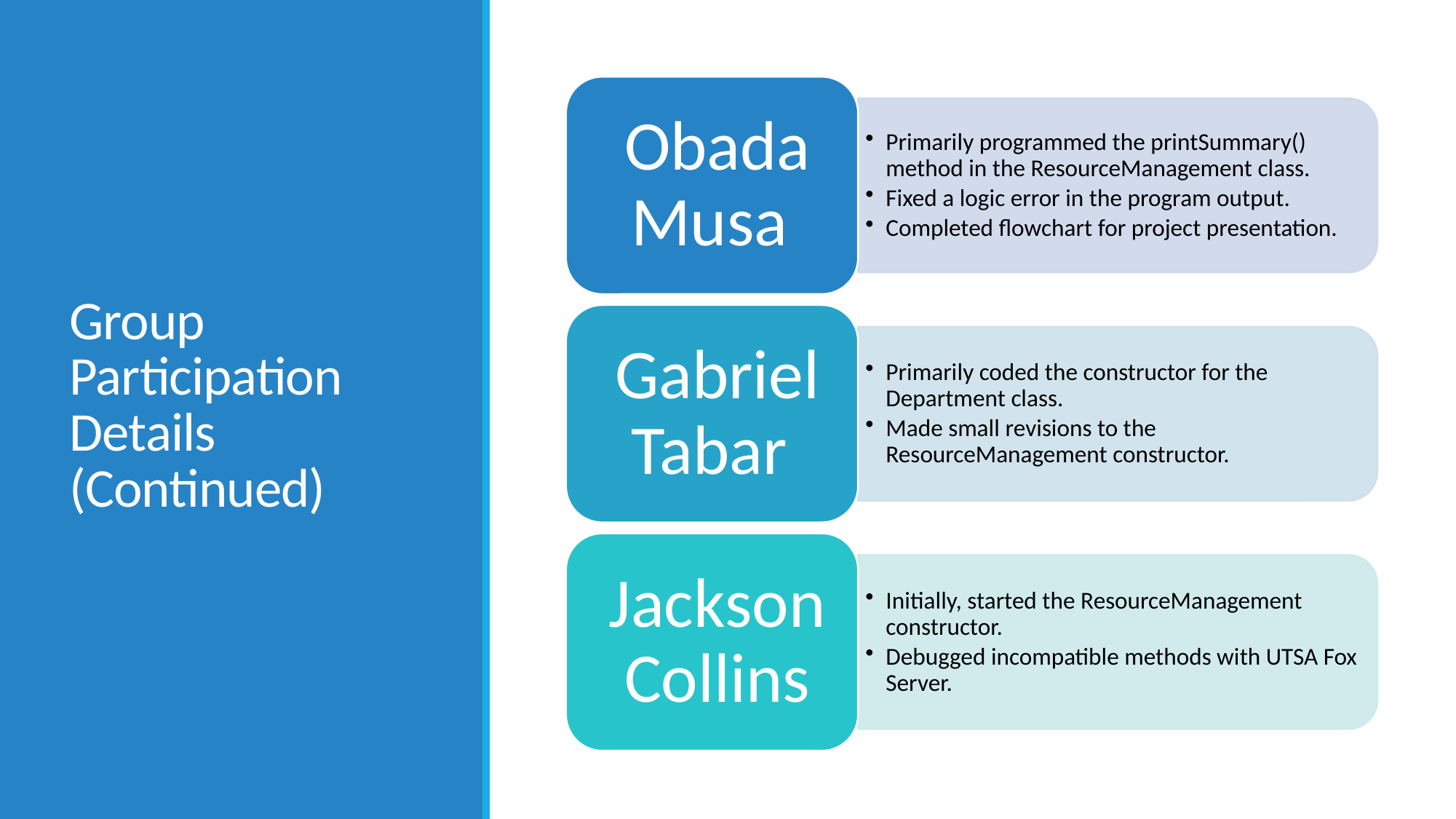

# Group Participation Details (Continued)
Primarily programmed the printSummary() method in the ResourceManagement class.
Fixed a logic error in the program output.
Completed flowchart for project presentation.
Obada Musa
Primarily coded the constructor for the Department class.
Made small revisions to the ResourceManagement constructor.
Gabriel Tabar
Initially, started the ResourceManagement constructor.
Debugged incompatible methods with UTSA Fox Server.
Jackson Collins